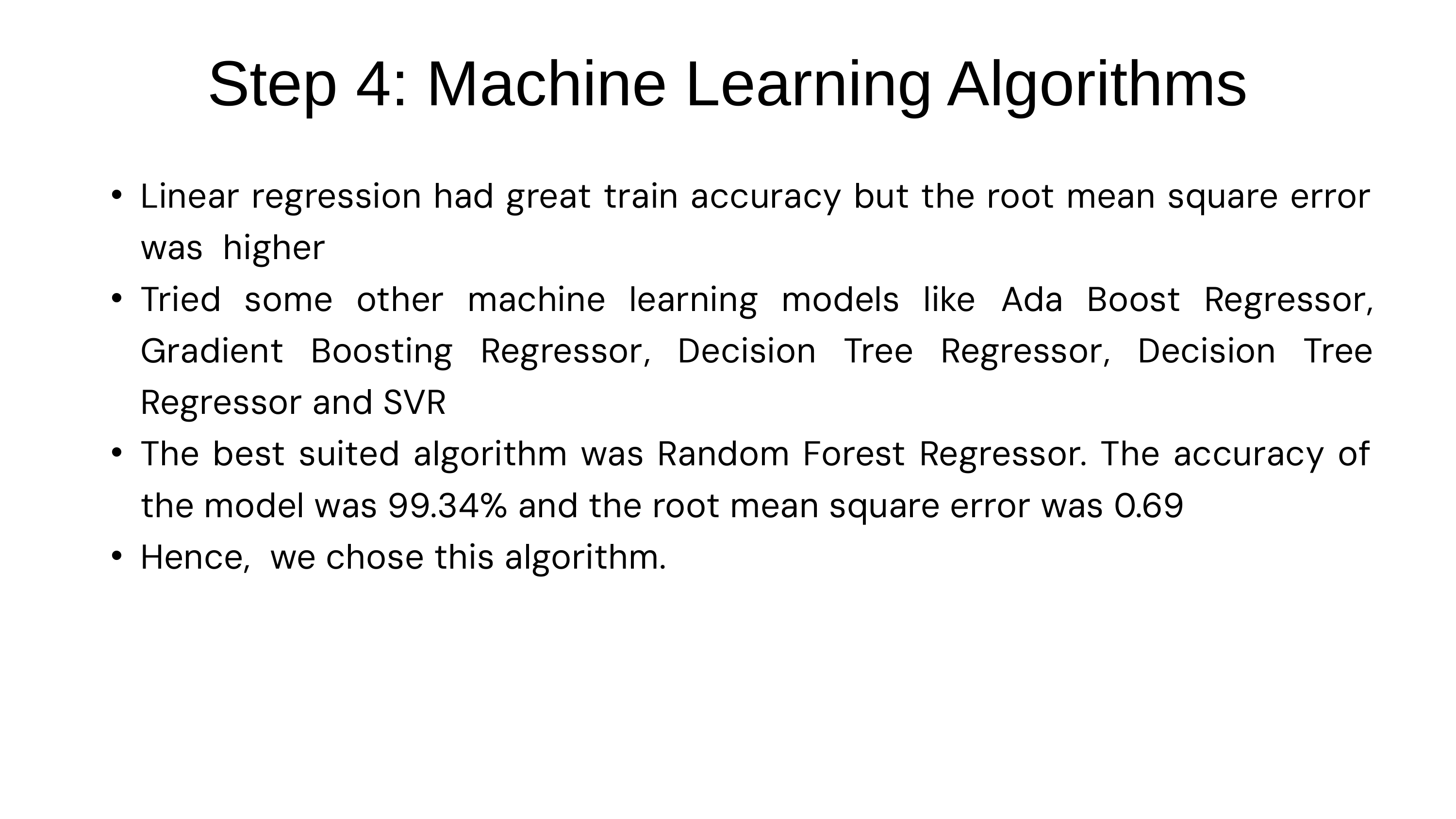

Step 4: Machine Learning Algorithms
Linear regression had great train accuracy but the root mean square error was  higher
Tried some other machine learning models like Ada Boost Regressor, Gradient Boosting Regressor, Decision Tree Regressor, Decision Tree Regressor and SVR
The best suited algorithm was Random Forest Regressor. The accuracy of the model was 99.34% and the root mean square error was 0.69
Hence,  we chose this algorithm.